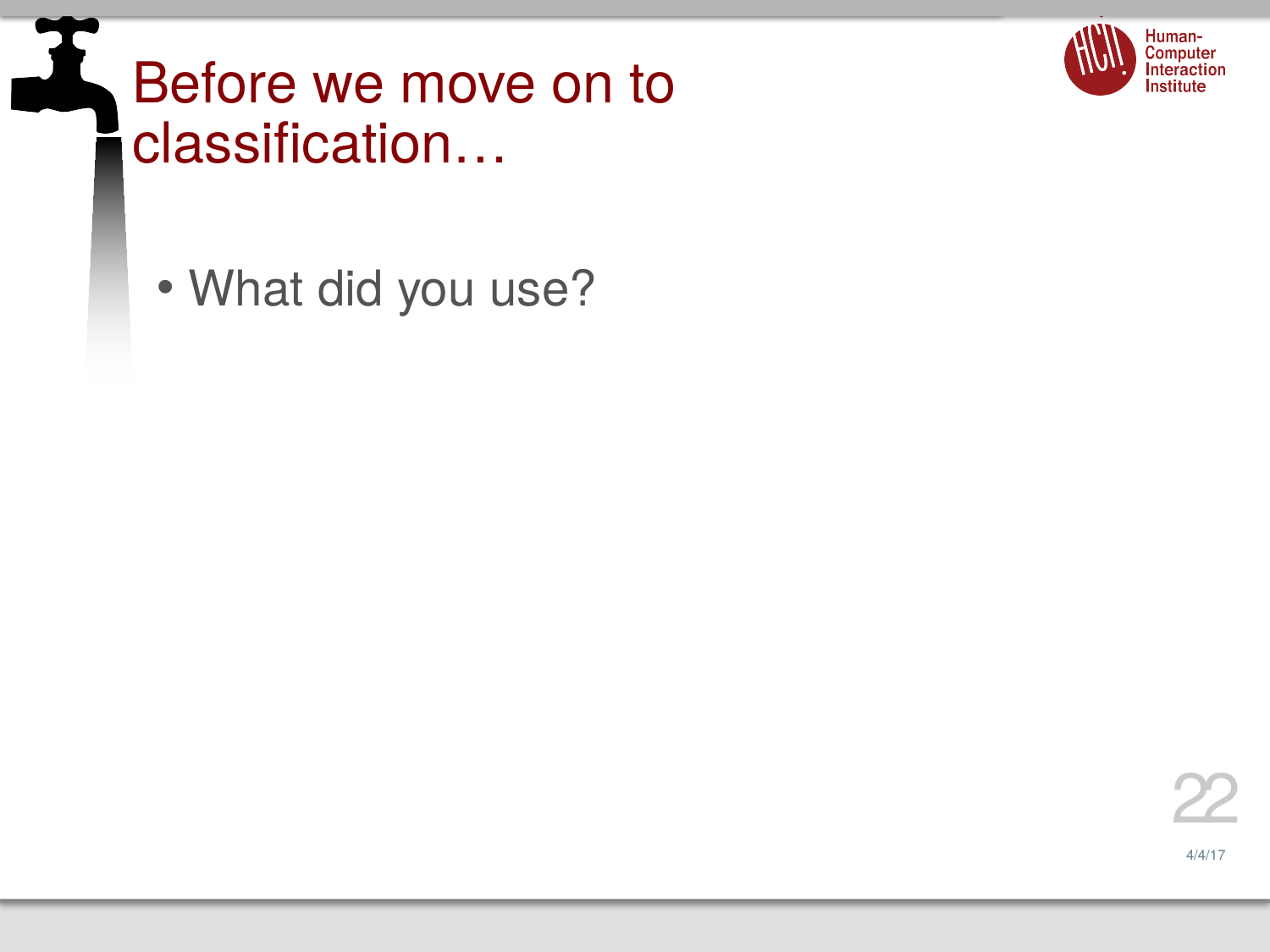

# Before we move on to classification…
What did you use?
22
4/4/17